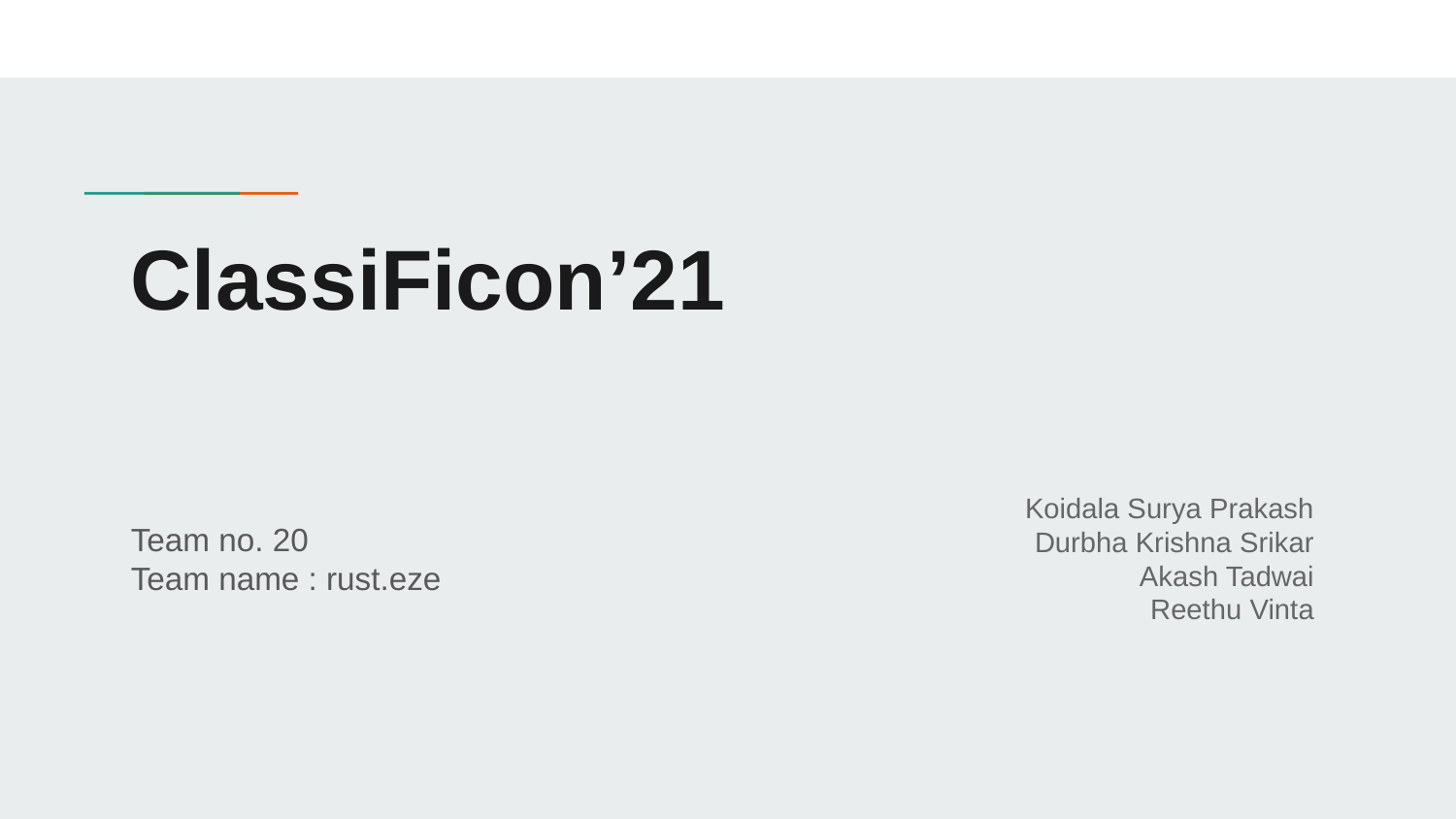

# ClassiFicon’21
Koidala Surya Prakash
Durbha Krishna Srikar
Akash Tadwai
Reethu Vinta
Team no. 20
Team name : rust.eze